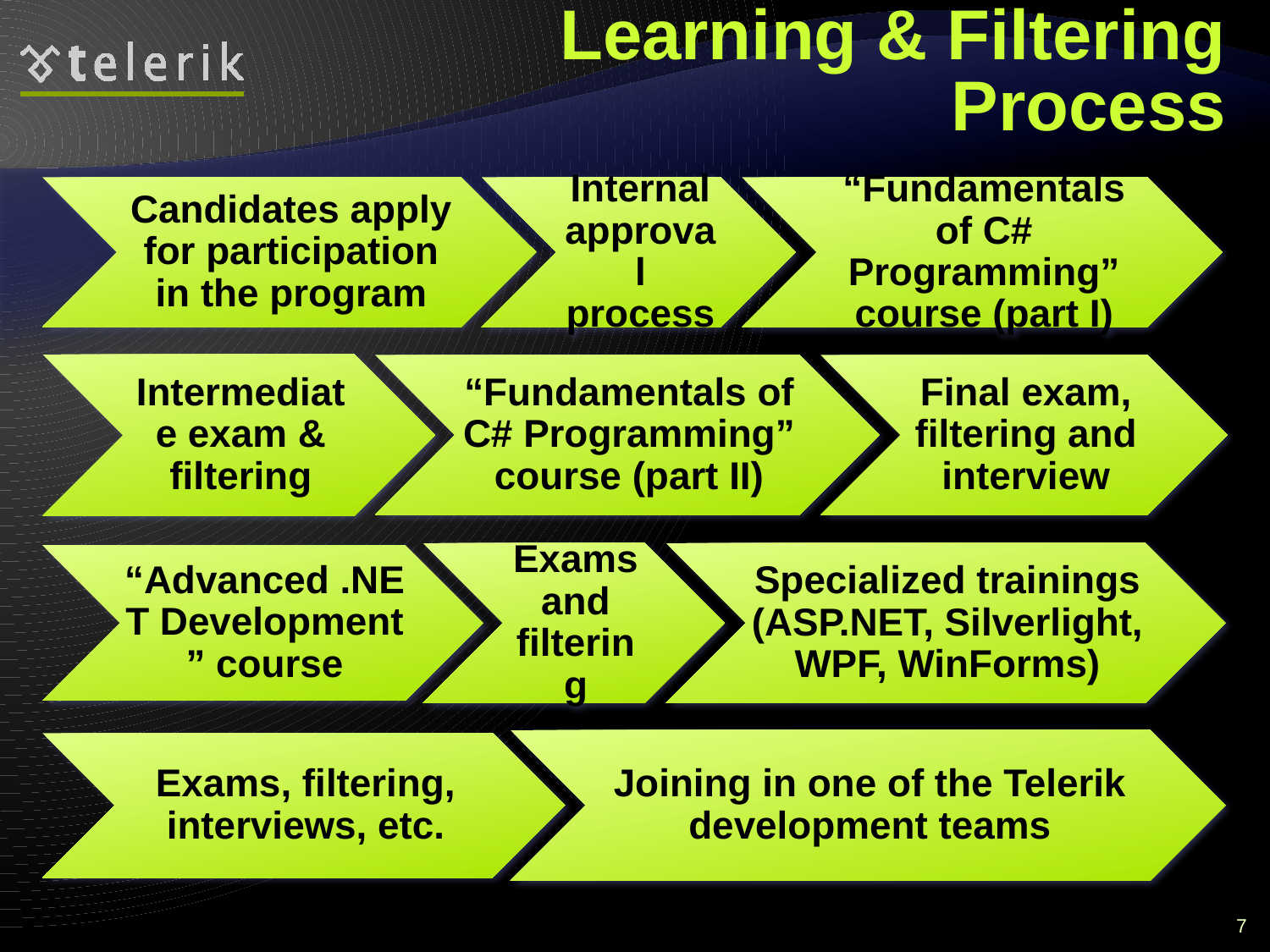

# Learning & Filtering Process
Candidates apply for participation in the program
Internal approval process
“Fundamentals of C# Programming” course (part I)
Intermediate exam & filtering
“Fundamentals of C# Programming” course (part II)
Final exam, filtering and interview
“Advanced .NET Development ” course
Exams and filtering
Specialized trainings (ASP.NET, Silverlight, WPF, WinForms)
Exams, filtering, interviews, etc.
Joining in one of the Telerik development teams
7